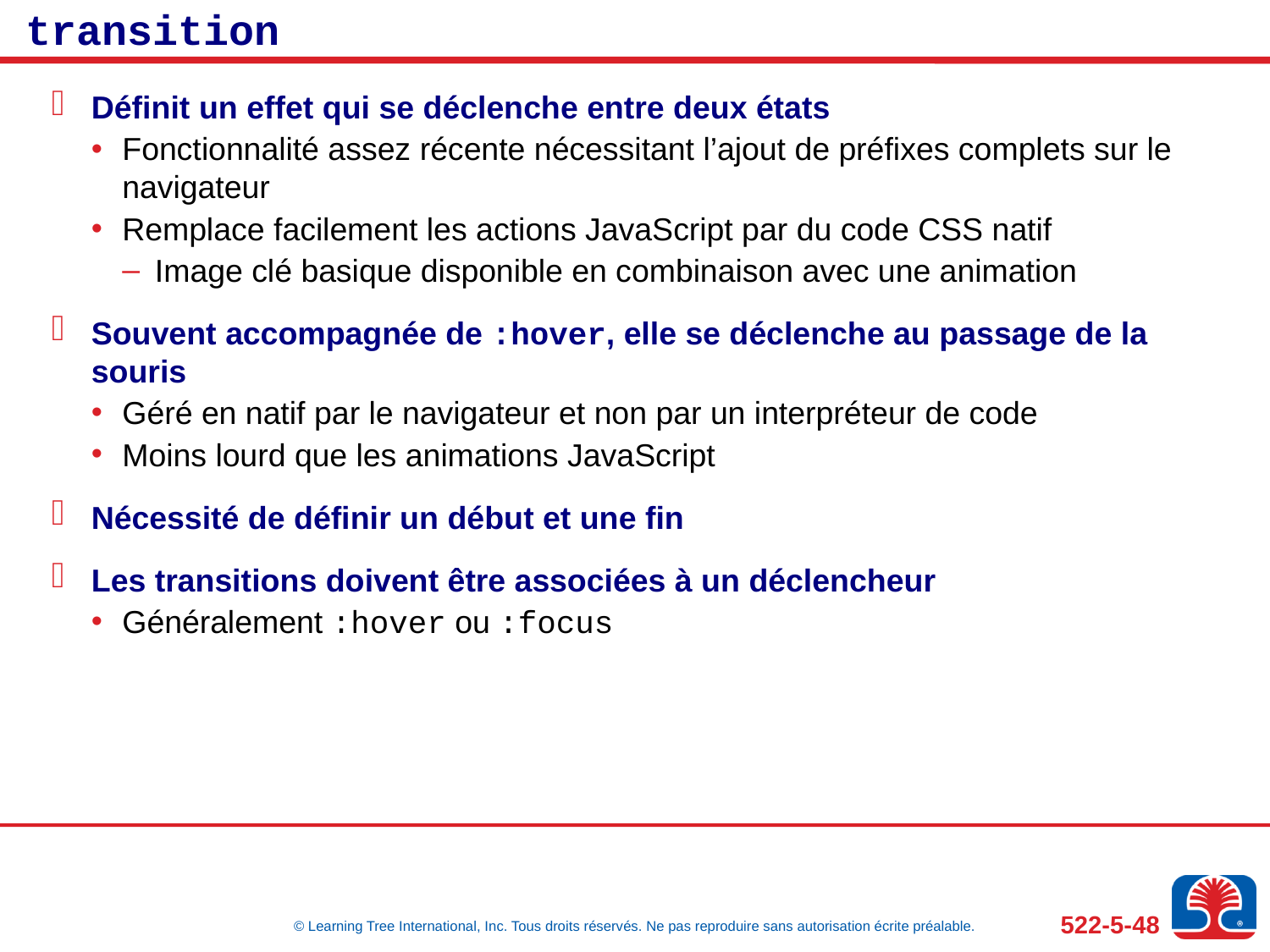

# transition
Définit un effet qui se déclenche entre deux états
Fonctionnalité assez récente nécessitant l’ajout de préfixes complets sur le navigateur
Remplace facilement les actions JavaScript par du code CSS natif
Image clé basique disponible en combinaison avec une animation
Souvent accompagnée de :hover, elle se déclenche au passage de la souris
Géré en natif par le navigateur et non par un interpréteur de code
Moins lourd que les animations JavaScript
Nécessité de définir un début et une fin
Les transitions doivent être associées à un déclencheur
Généralement :hover ou :focus